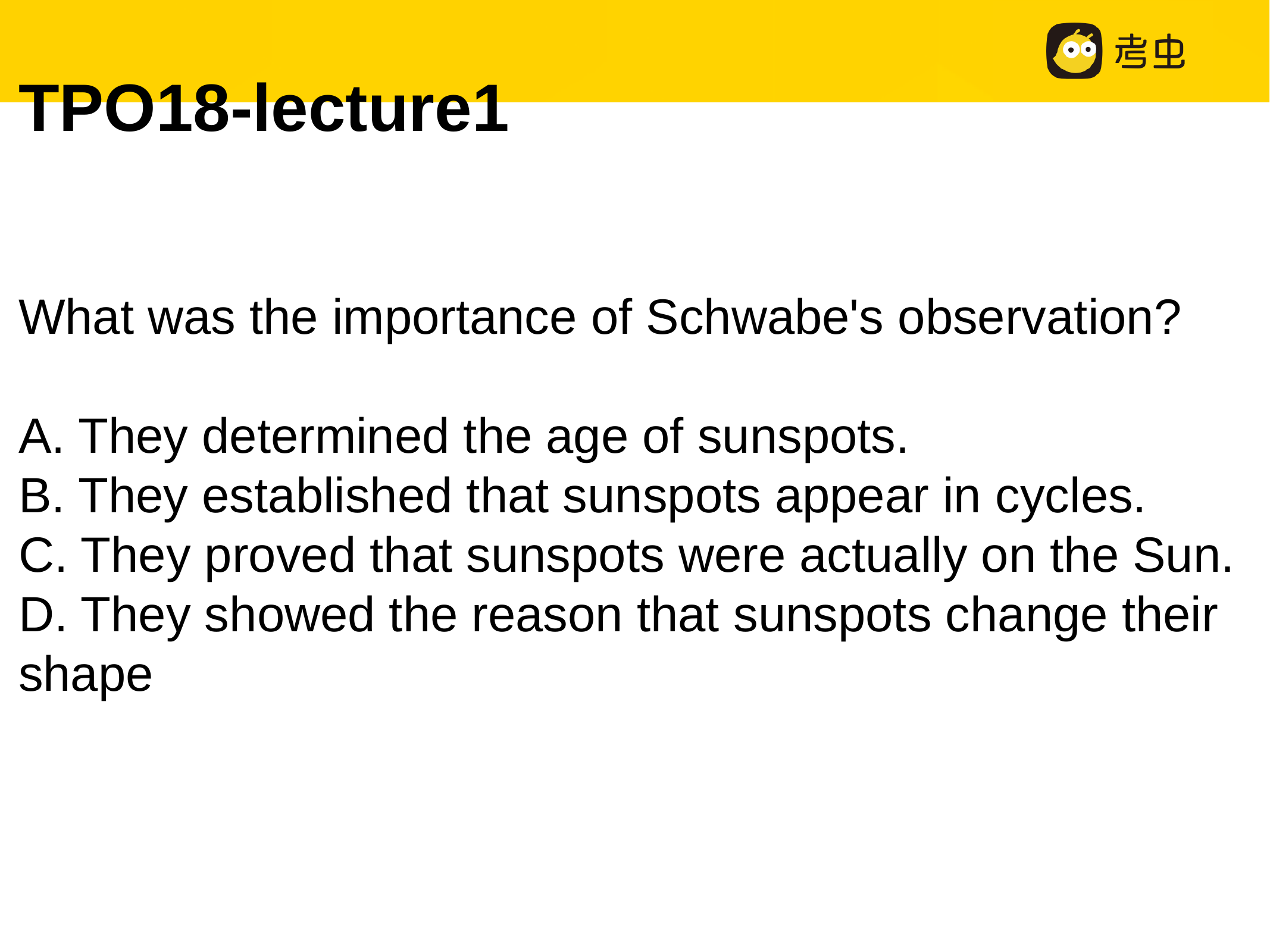

TPO18-lecture1

What was the importance of Schwabe's observation?

A. They determined the age of sunspots.
B. They established that sunspots appear in cycles.
C. They proved that sunspots were actually on the Sun.
D. They showed the reason that sunspots change their shape